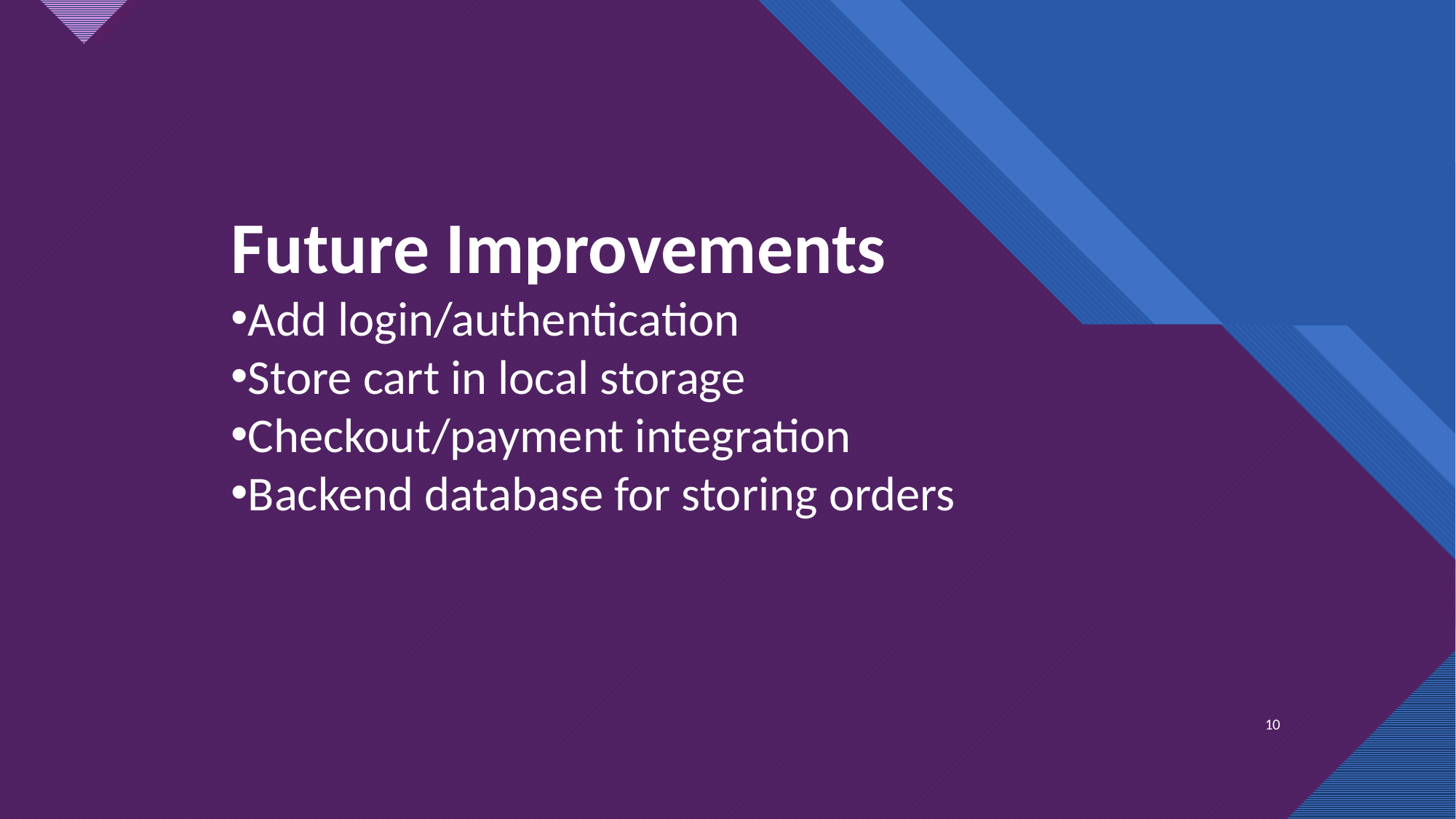

Future Improvements
Add login/authentication
Store cart in local storage
Checkout/payment integration
Backend database for storing orders
10